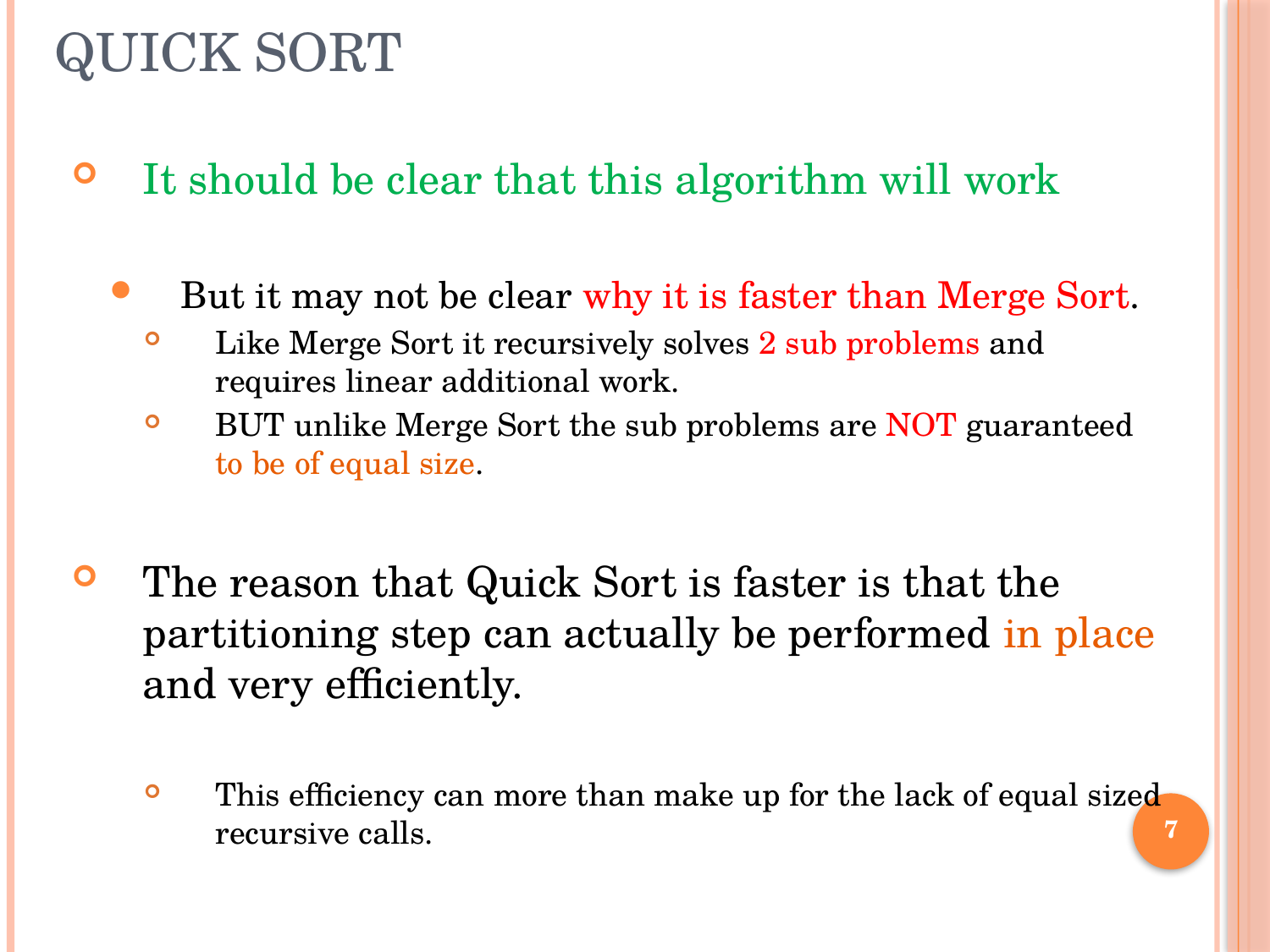

# Quick Sort

It should be clear that this algorithm will work

But it may not be clear why it is faster than Merge Sort.
Like Merge Sort it recursively solves 2 sub problems and requires linear additional work.
BUT unlike Merge Sort the sub problems are NOT guaranteed to be of equal size.

The reason that Quick Sort is faster is that the partitioning step can actually be performed in place and very efficiently.

This efficiency can more than make up for the lack of equal sized recursive calls.
7